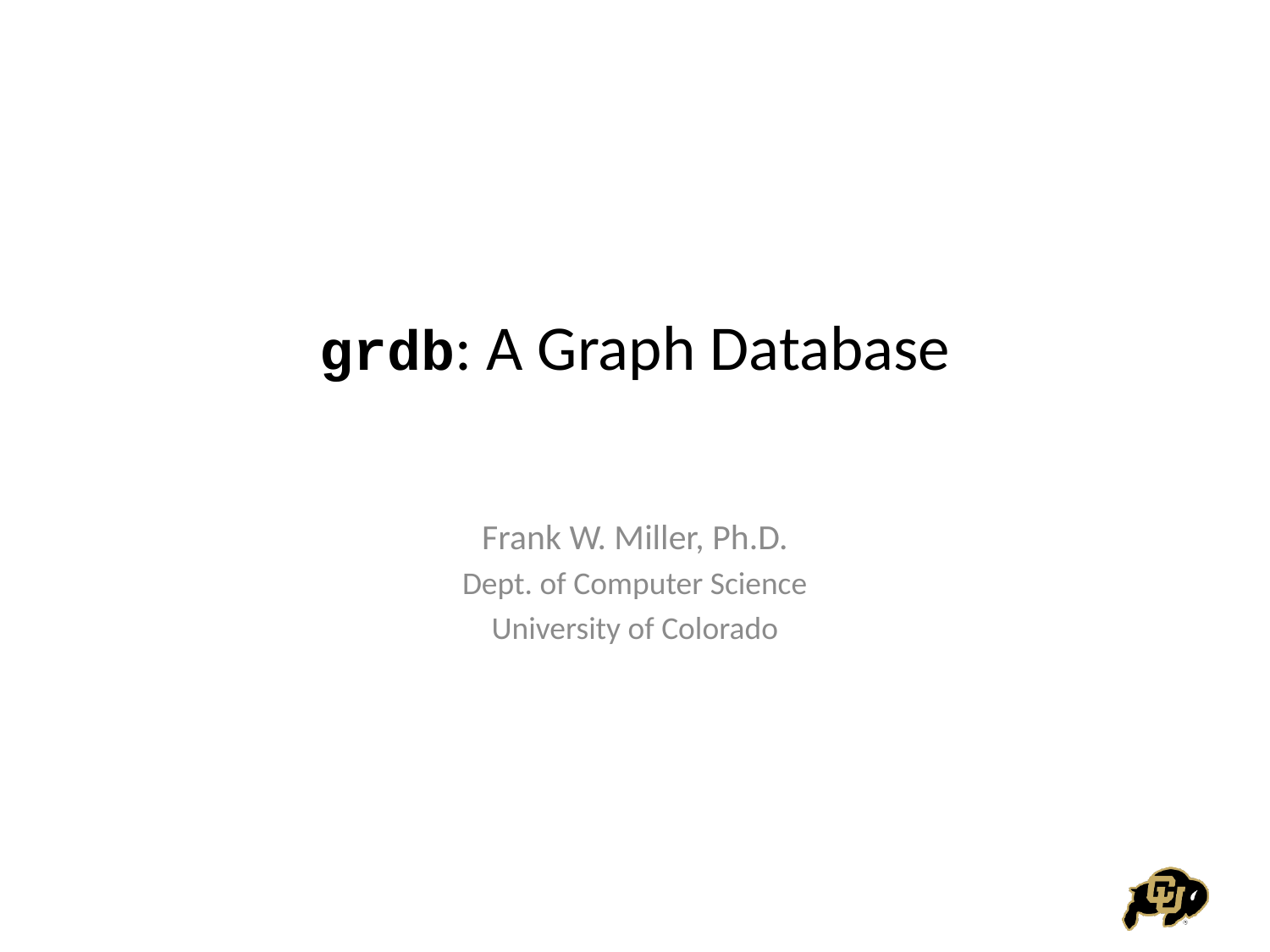

# grdb: A Graph Database
Frank W. Miller, Ph.D.
Dept. of Computer Science
University of Colorado